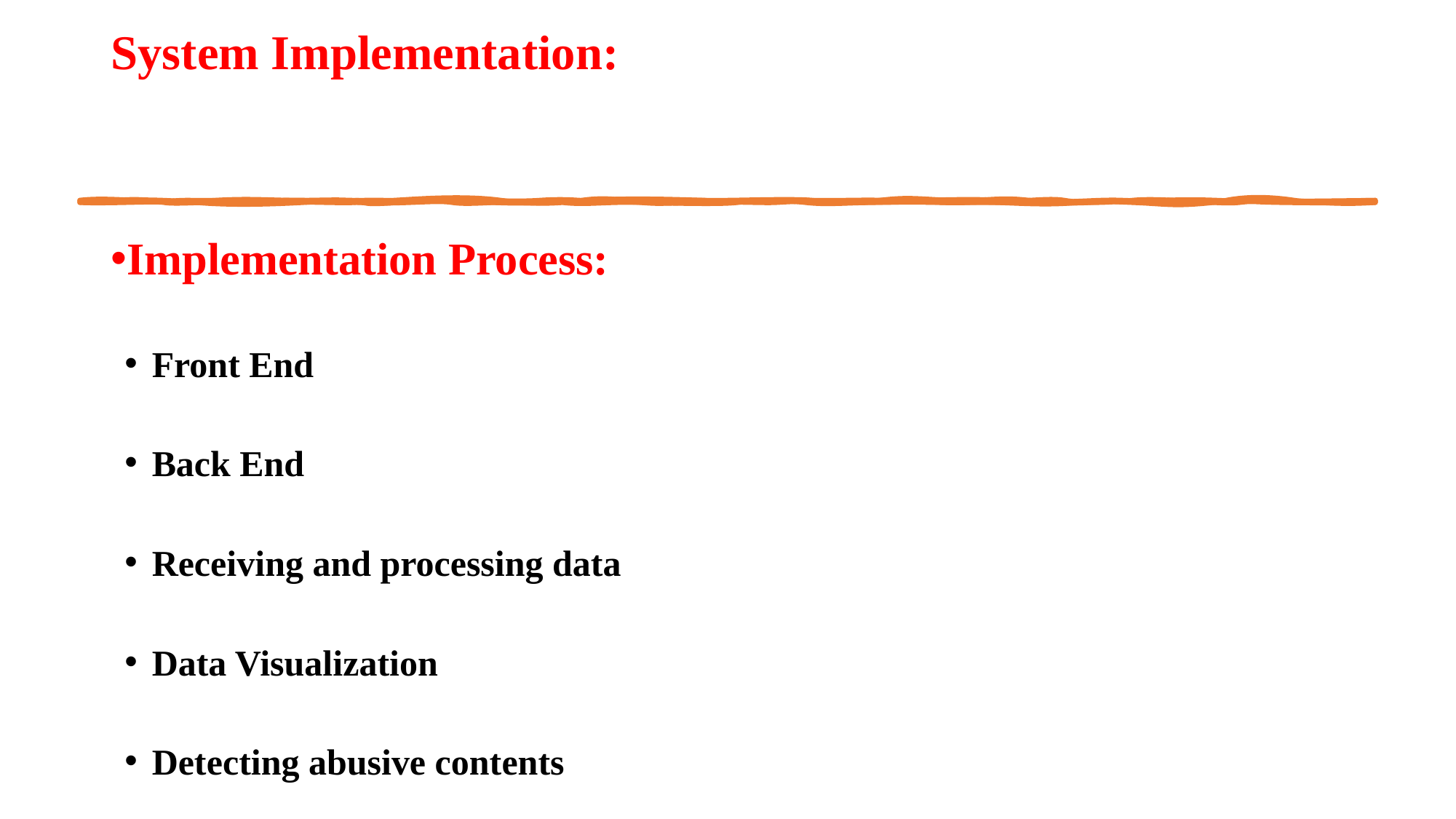

# System Implementation:

Implementation Process:
Front End
Back End
Receiving and processing data
Data Visualization
Detecting abusive contents